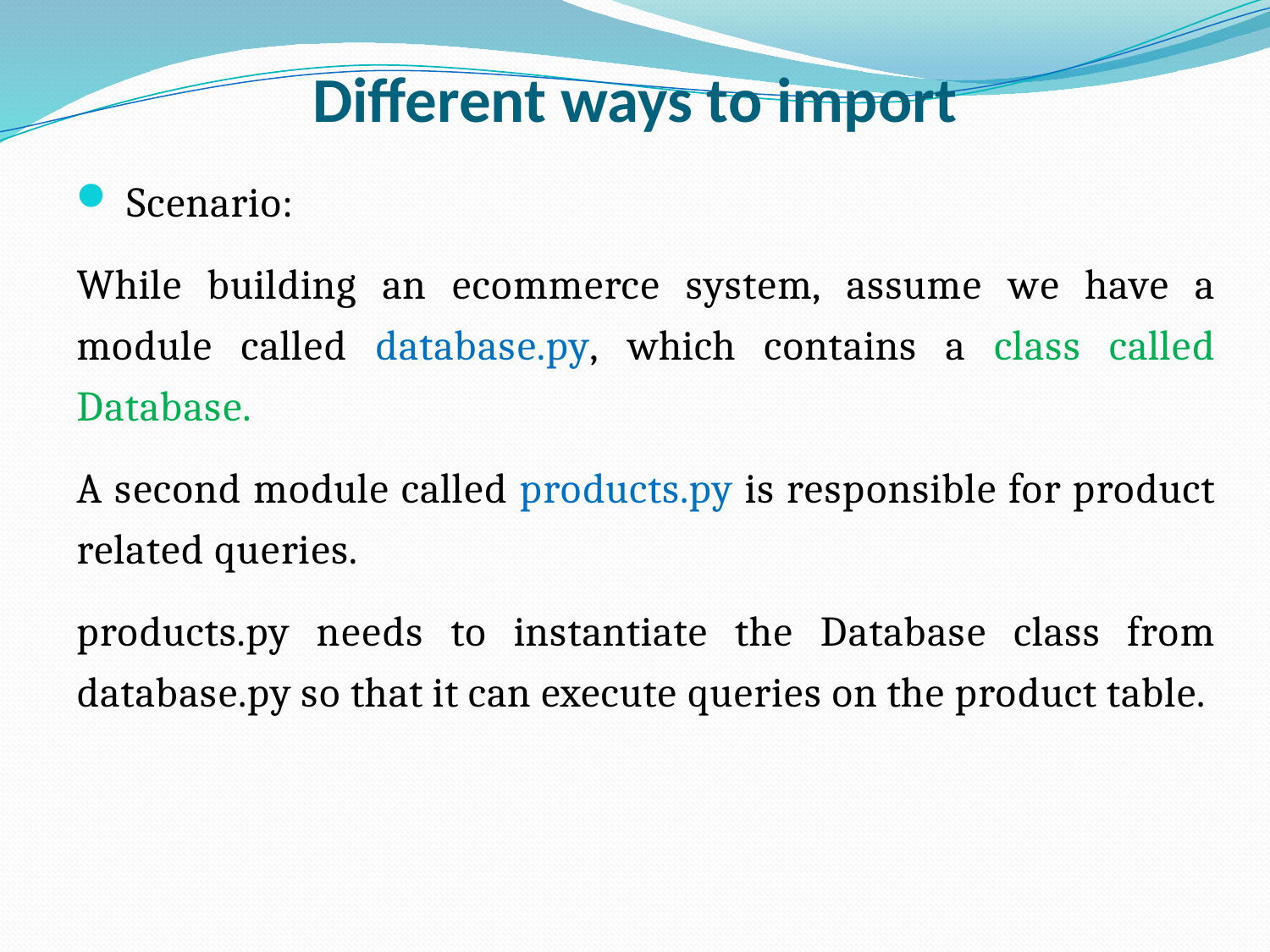

# Different ways to import
 Scenario:
While building an ecommerce system, assume we have a module called database.py, which contains a class called Database.
A second module called products.py is responsible for product related queries.
products.py needs to instantiate the Database class from database.py so that it can execute queries on the product table.